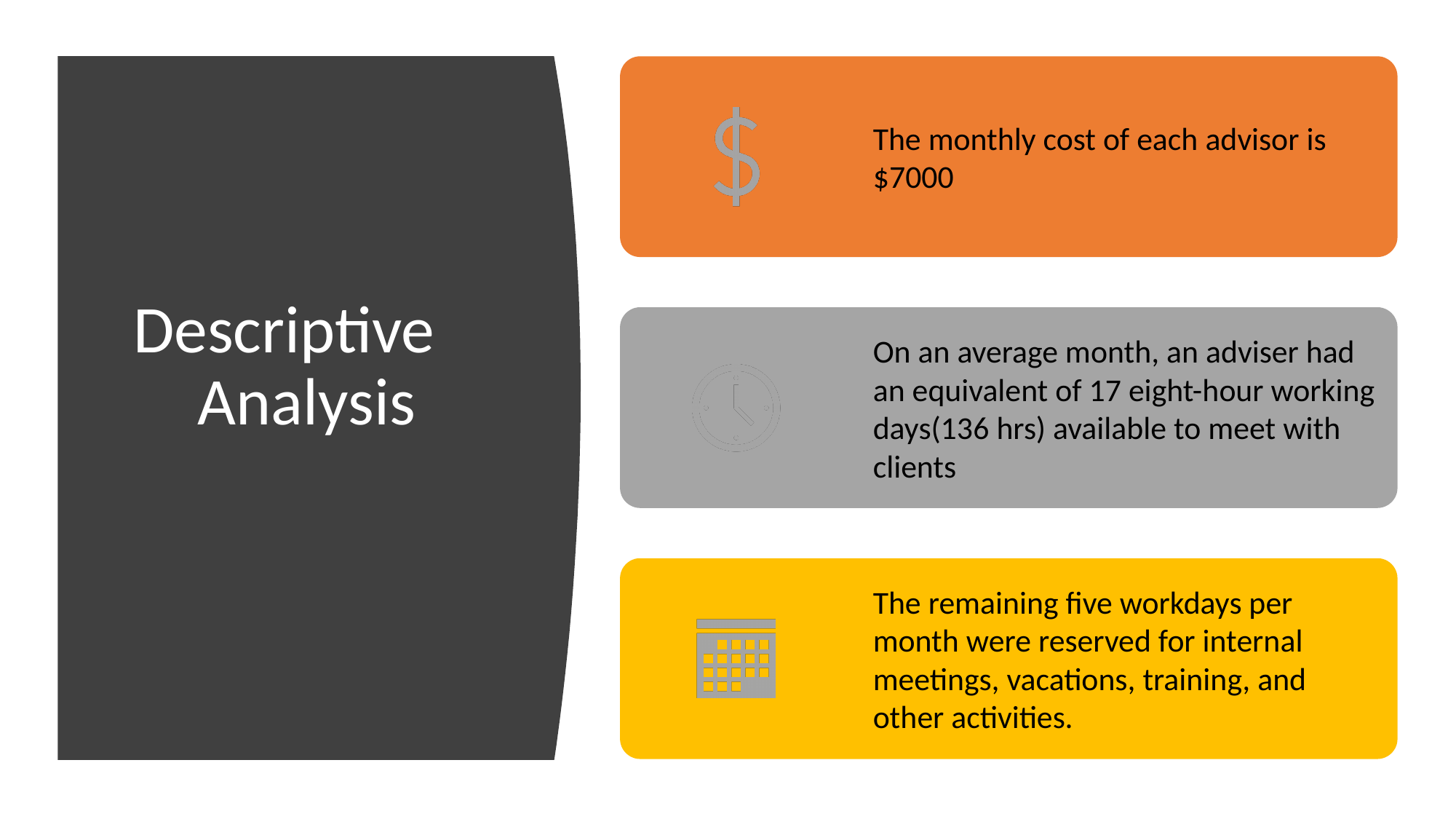

The monthly cost of each advisor is $7000
On an average month, an adviser had an equivalent of 17 eight-hour working days(136 hrs) available to meet with clients
The remaining five workdays per month were reserved for internal meetings, vacations, training, and other activities.

# Descriptive    Analysis